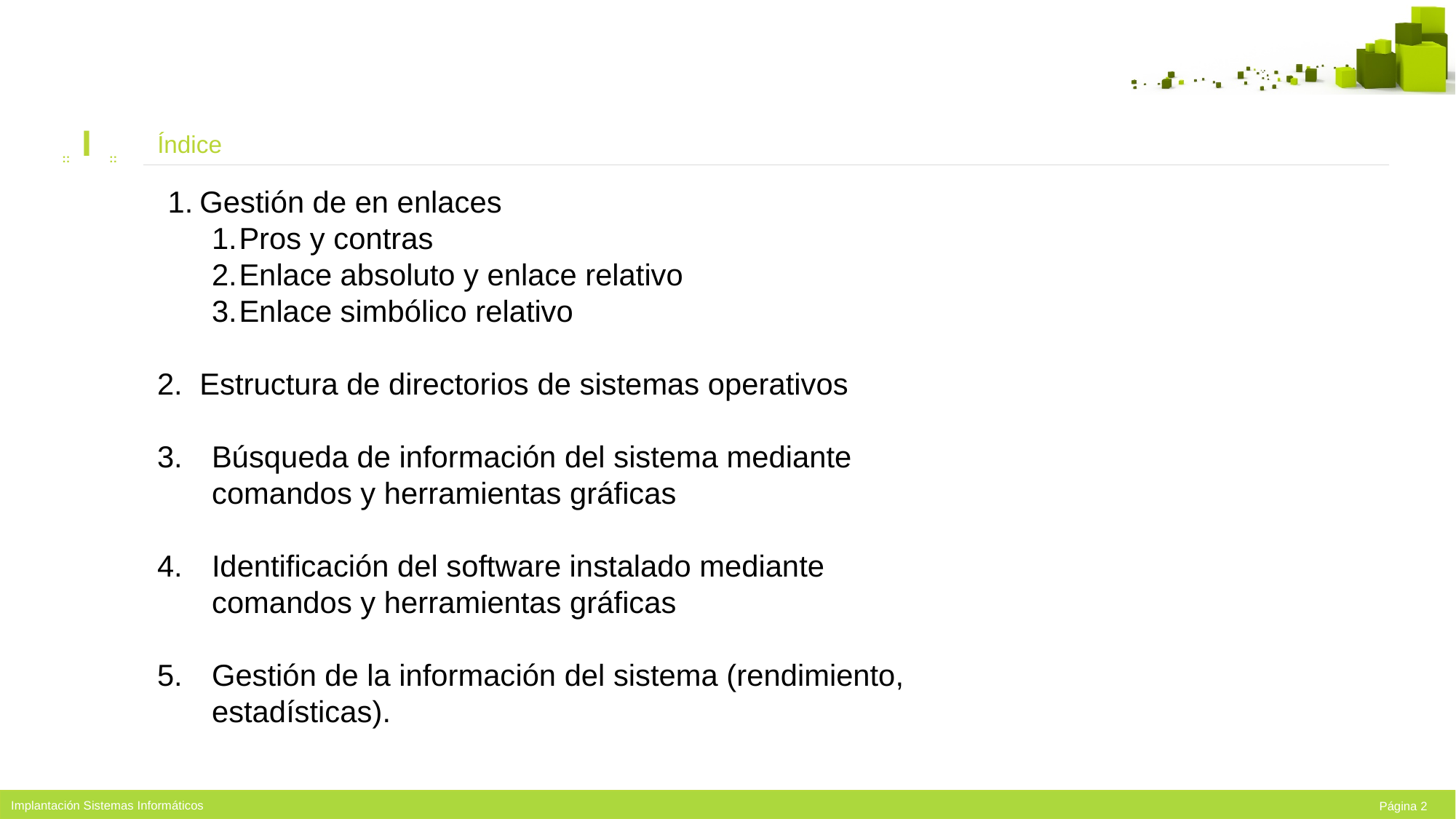

I
# Índice
Gestión de en enlaces
Pros y contras
Enlace absoluto y enlace relativo
Enlace simbólico relativo

Estructura de directorios de sistemas operativos

Búsqueda de información del sistema mediante comandos y herramientas gráficas

Identificación del software instalado mediante comandos y herramientas gráficas

Gestión de la información del sistema (rendimiento, estadísticas).